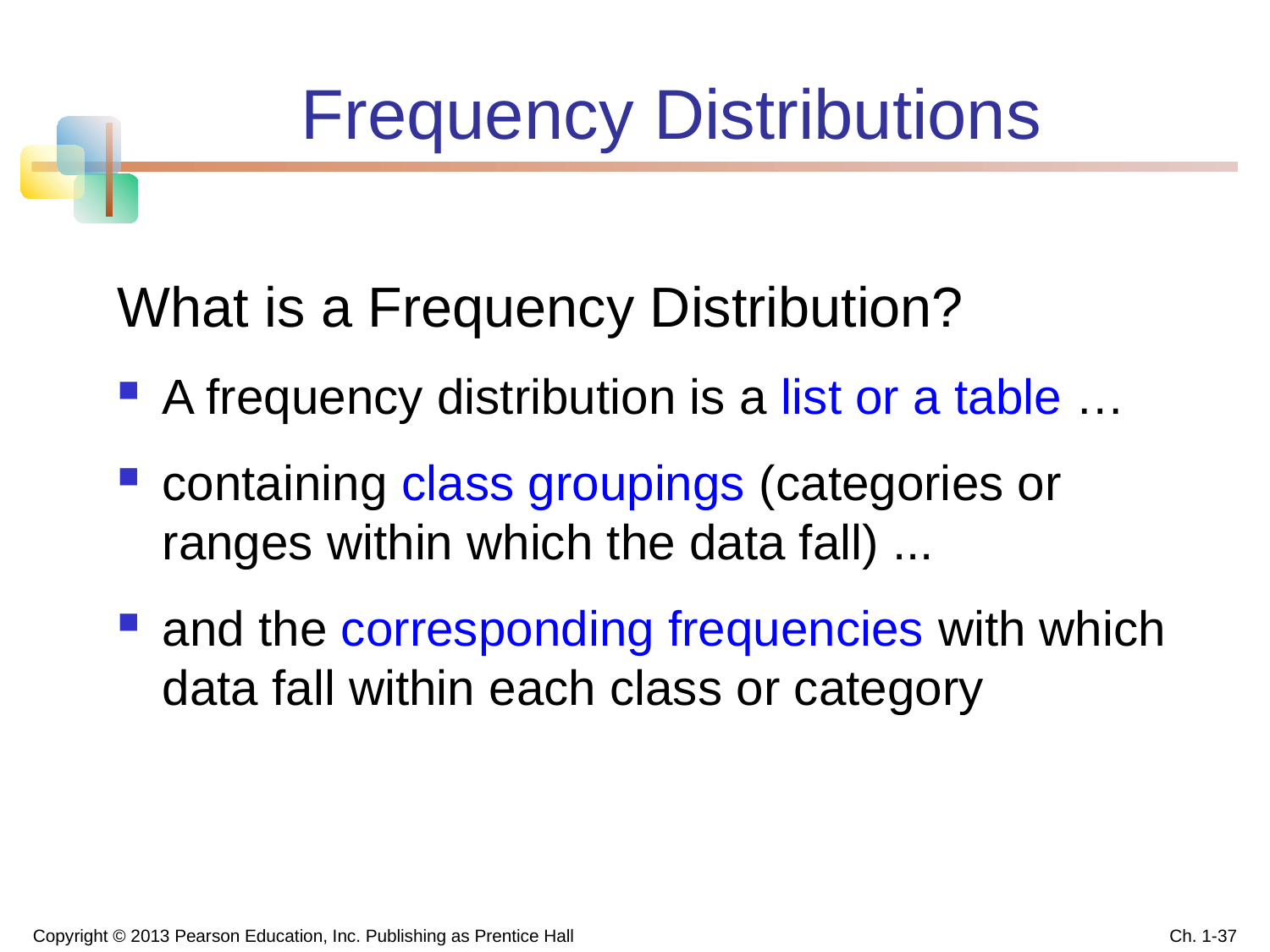

# Frequency Distributions
What is a Frequency Distribution?
A frequency distribution is a list or a table …
containing class groupings (categories or ranges within which the data fall) ...
and the corresponding frequencies with which data fall within each class or category
Copyright © 2013 Pearson Education, Inc. Publishing as Prentice Hall
Ch. 1-37